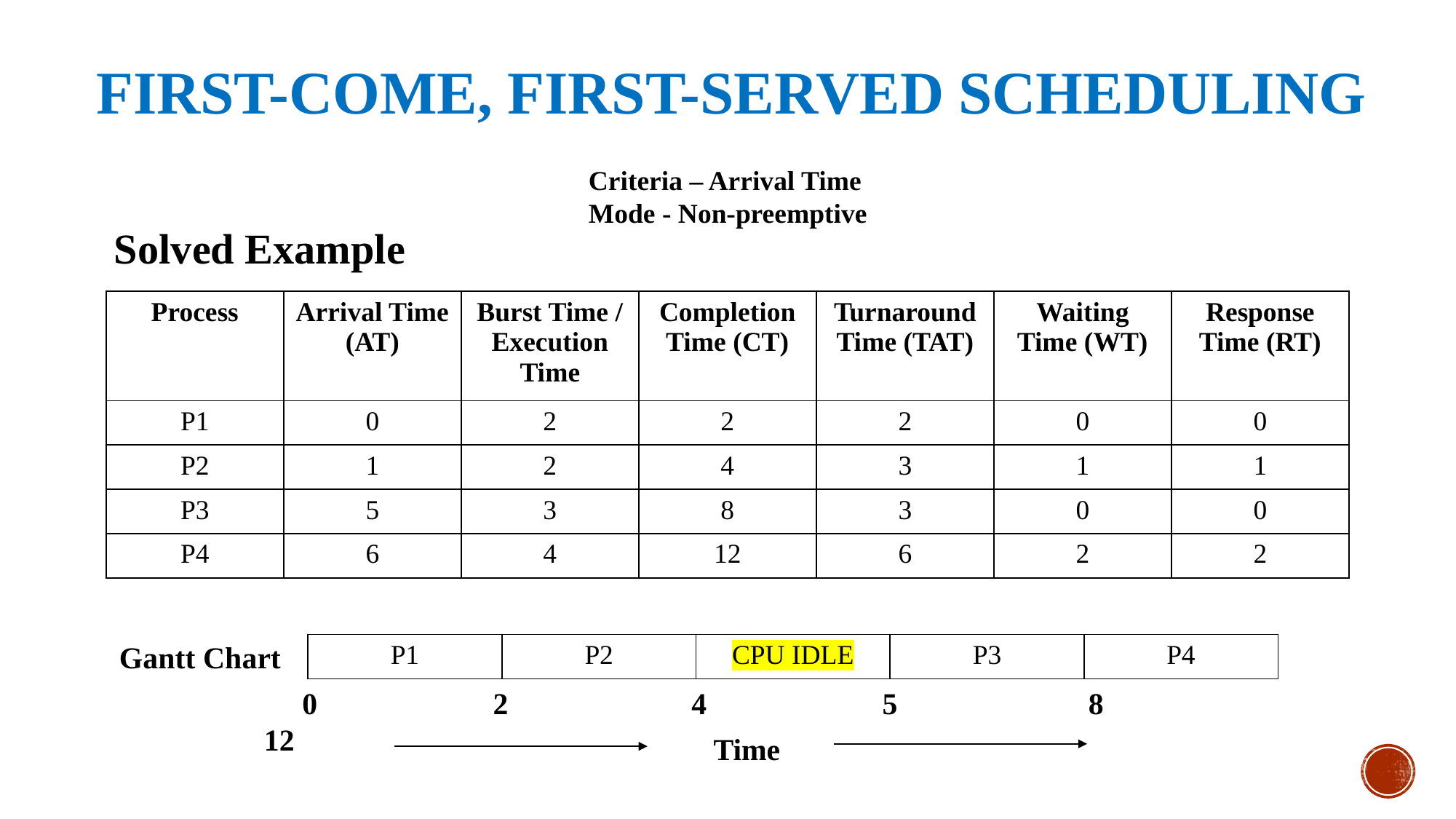

First-Come, First-Served Scheduling
Criteria – Arrival Time
Mode - Non-preemptive
Solved Example
| Process | Arrival Time (AT) | Burst Time / Execution Time | Completion Time (CT) | Turnaround Time (TAT) | Waiting Time (WT) | Response Time (RT) |
| --- | --- | --- | --- | --- | --- | --- |
| P1 | 0 | 2 | 2 | 2 | 0 | 0 |
| P2 | 1 | 2 | 4 | 3 | 1 | 1 |
| P3 | 5 | 3 | 8 | 3 | 0 | 0 |
| P4 | 6 | 4 | 12 | 6 | 2 | 2 |
Gantt Chart
| P1 | P2 | CPU IDLE | P3 | P4 |
| --- | --- | --- | --- | --- |
     0                       2                        4                       5                         8                       12
Time